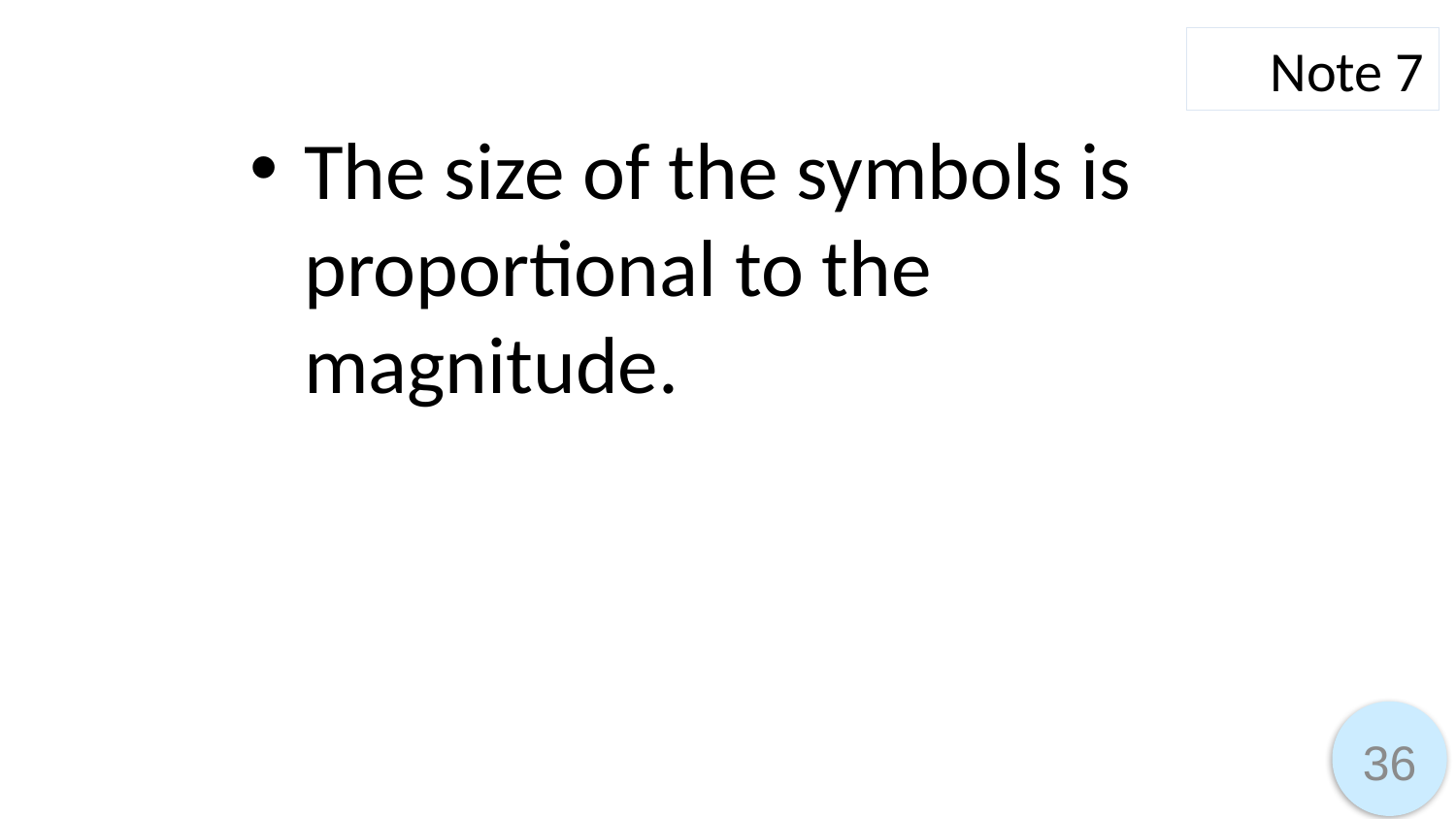

Note 7
The size of the symbols is proportional to the magnitude.
36